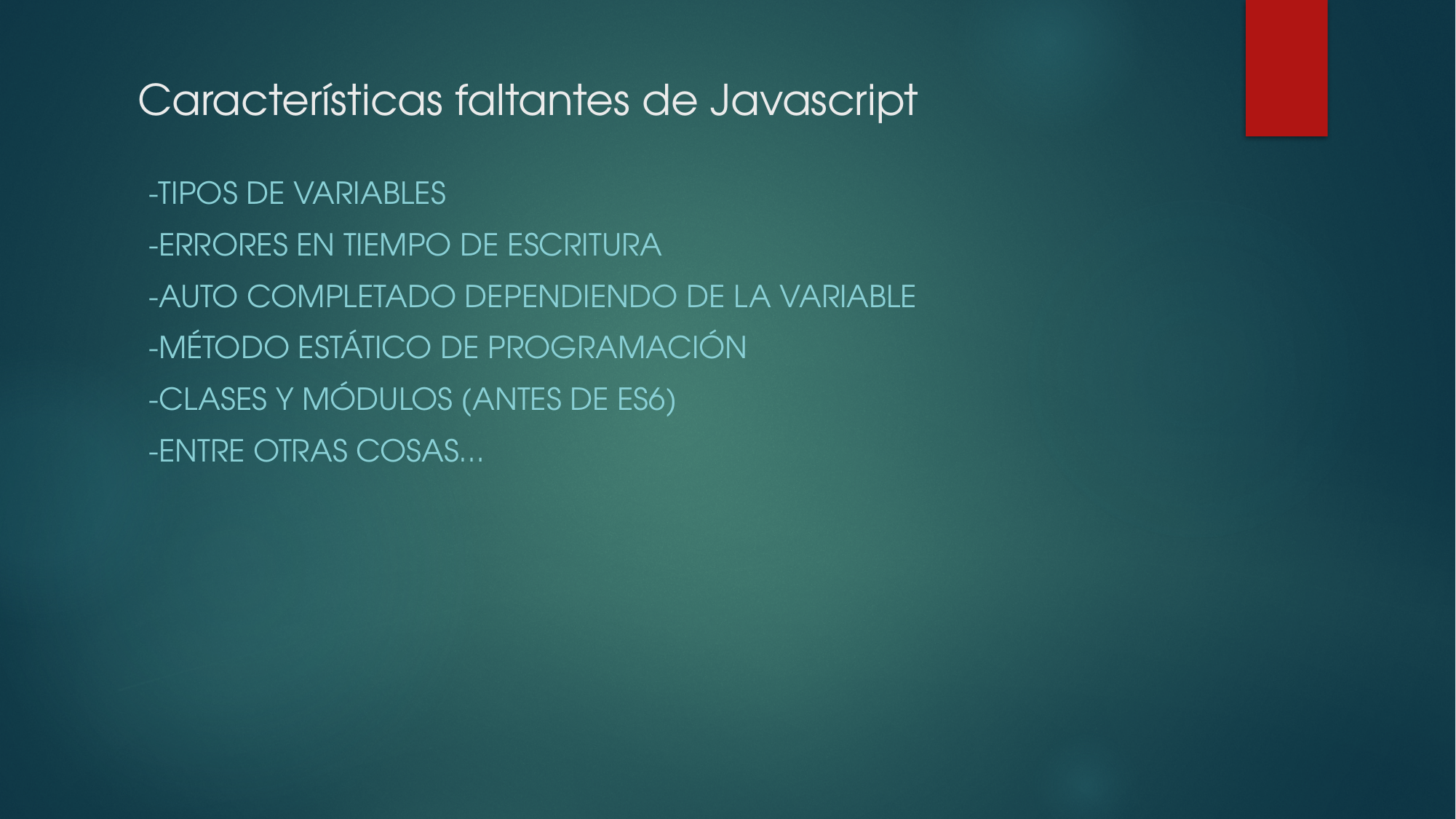

# Características faltantes de Javascript
-Tipos de variables
-Errores en tiempo de escritura
-Auto completado dependiendo de la variable
-Método estático de programación
-clases y módulos (antes de es6)
-entre otras cosas…